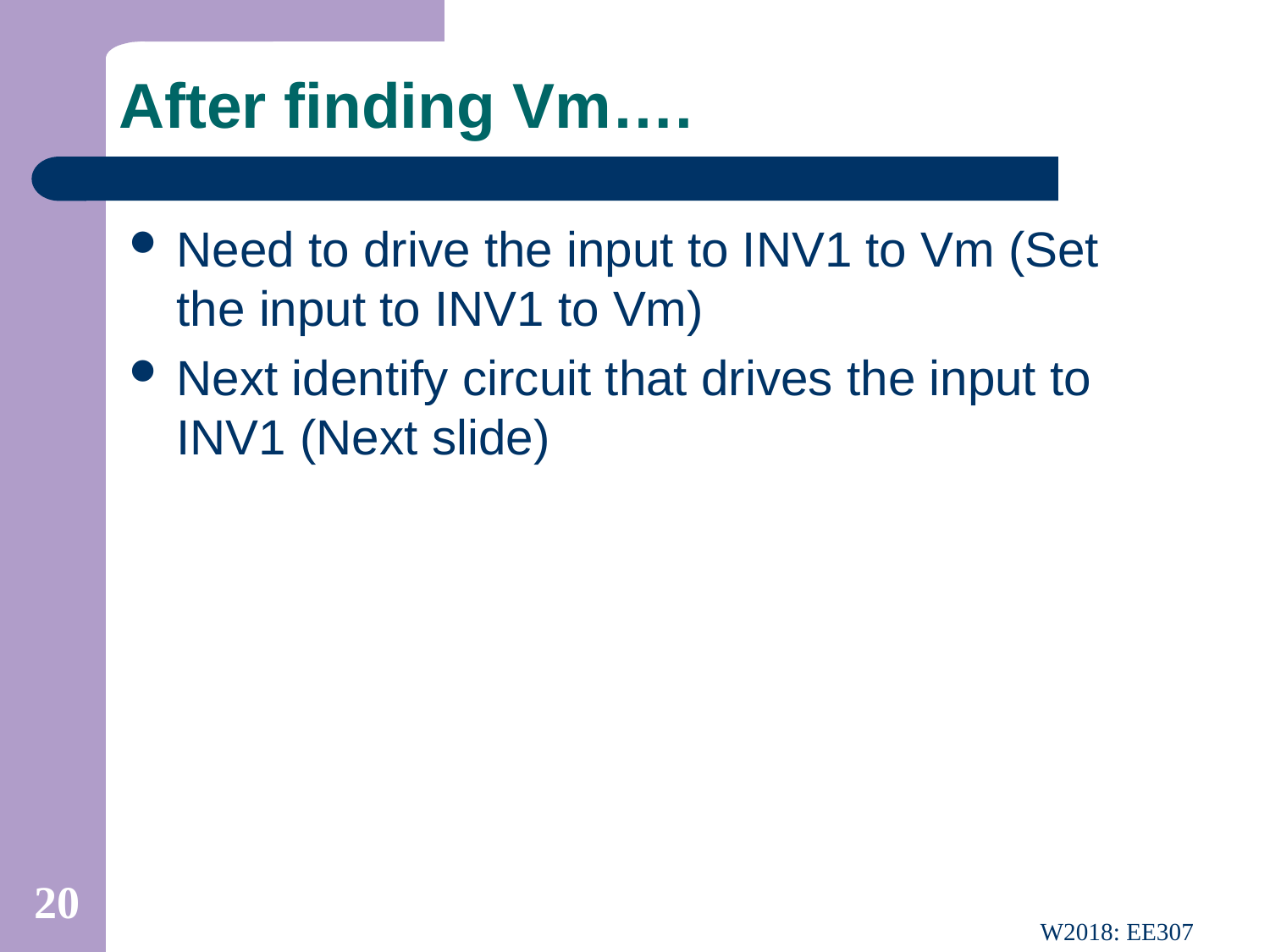

# After finding Vm….
Need to drive the input to INV1 to Vm (Set the input to INV1 to Vm)
Next identify circuit that drives the input to INV1 (Next slide)

20
W2018: EE307